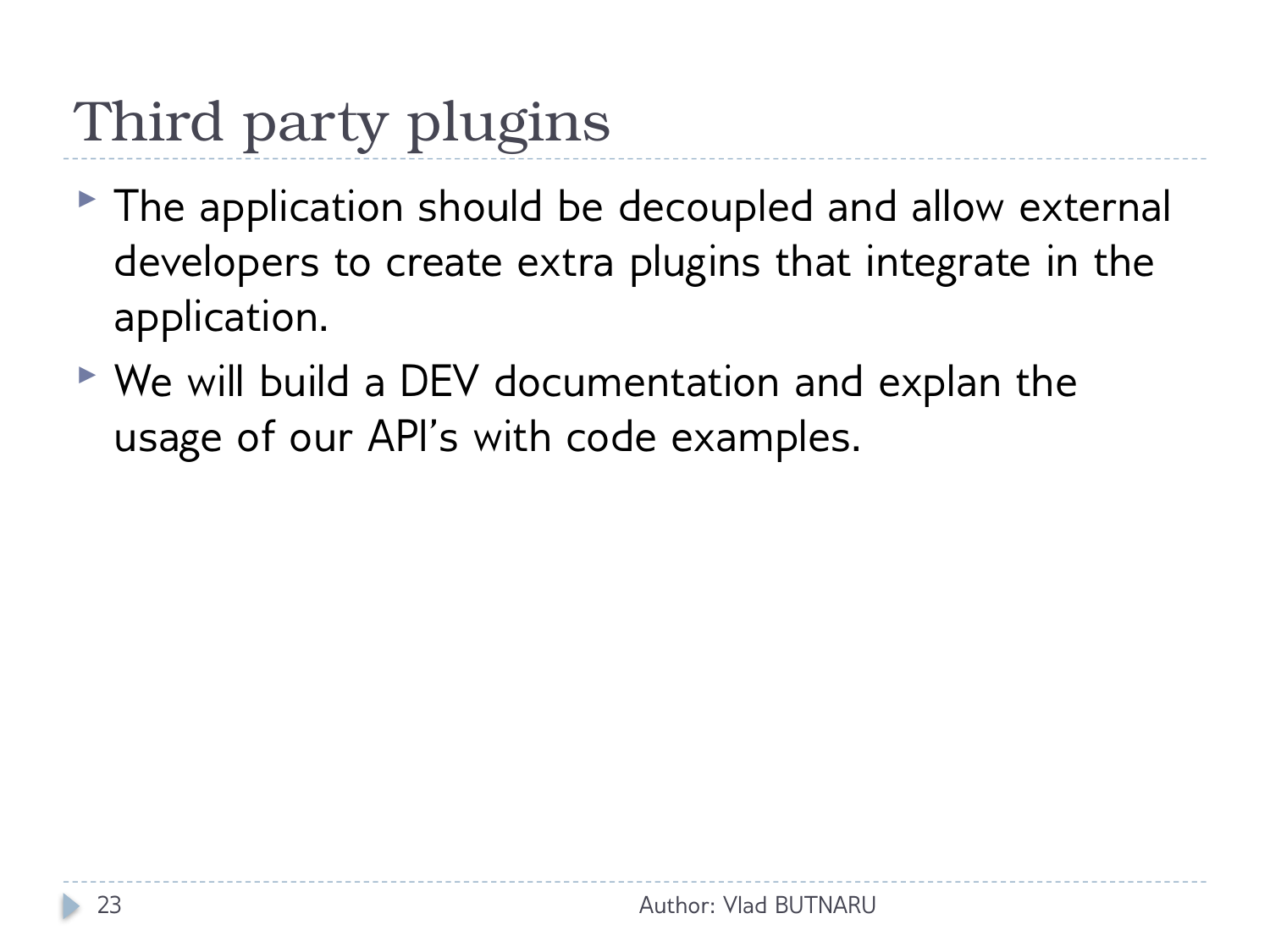

# Third party plugins
The application should be decoupled and allow external developers to create extra plugins that integrate in the application.
We will build a DEV documentation and explan the usage of our API’s with code examples.

23
Author: Vlad BUTNARU